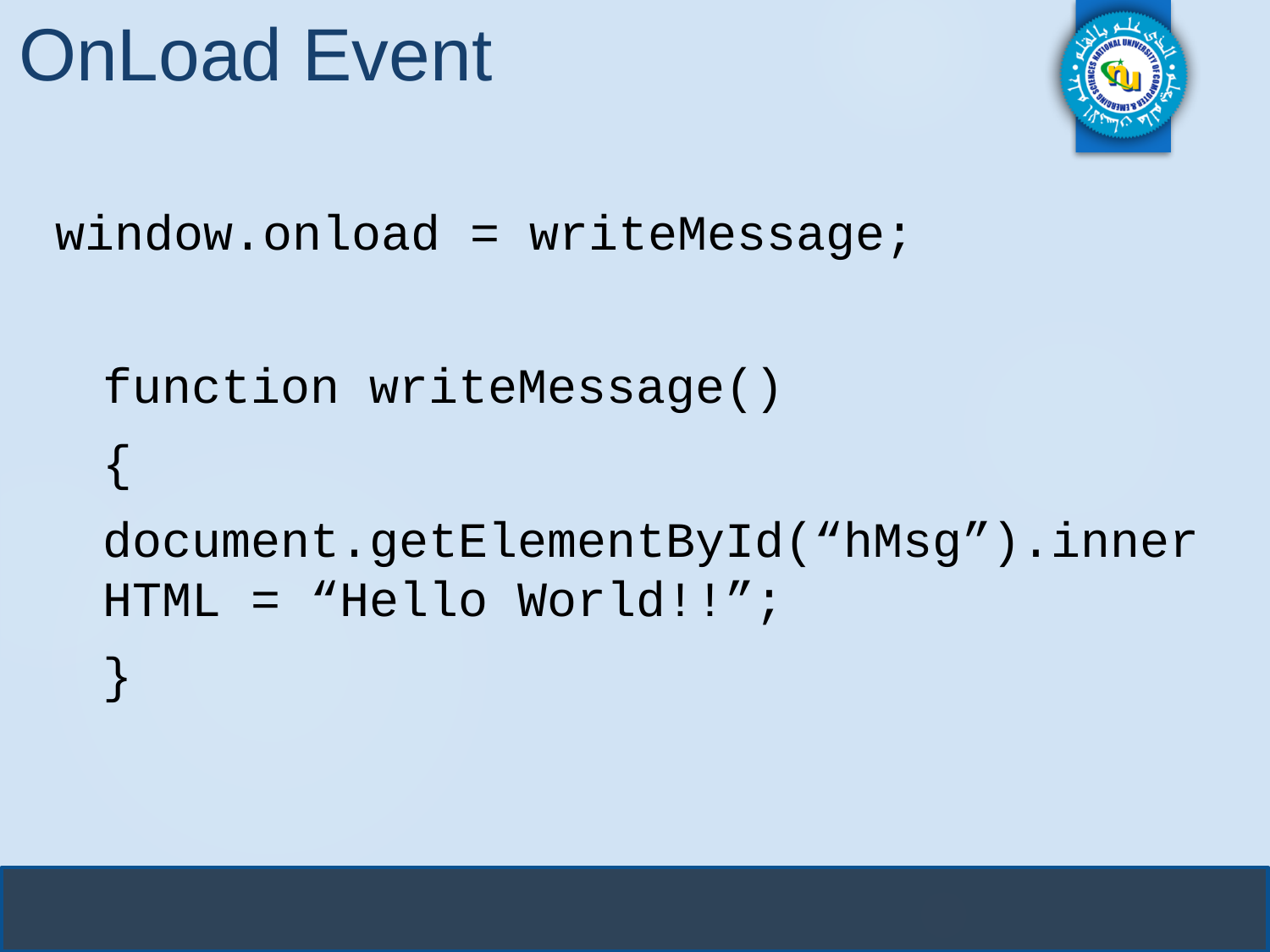

# OnLoad Event
window.onload = writeMessage;

function writeMessage()
{
document.getElementById(“hMsg”).innerHTML = “Hello World!!”;
}